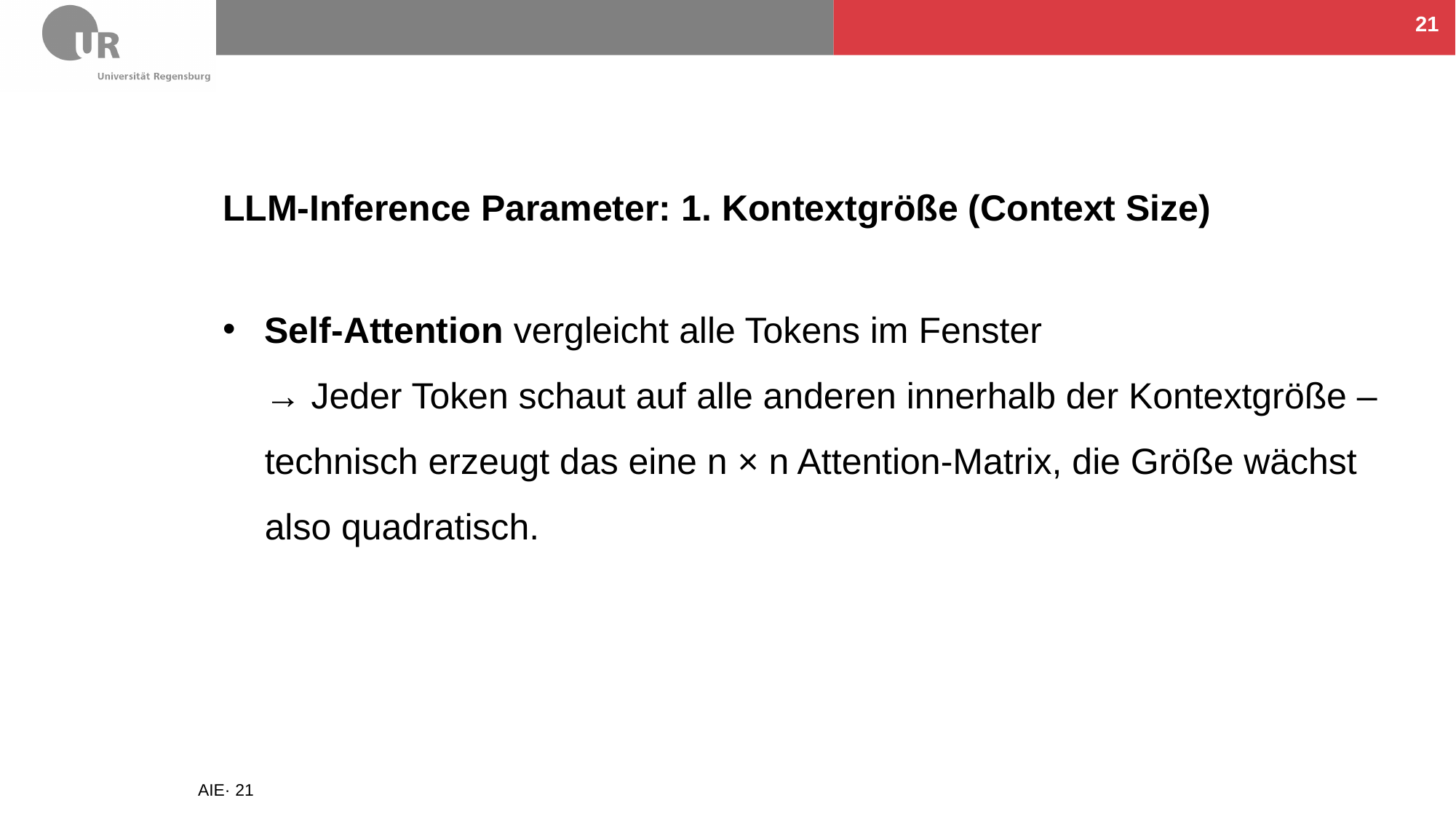

21
# LLM-Inference Parameter: 1. Kontextgröße (Context Size)
Self-Attention vergleicht alle Tokens im Fenster
→ Jeder Token schaut auf alle anderen innerhalb der Kontextgröße – technisch erzeugt das eine n × n Attention-Matrix, die Größe wächst also quadratisch.